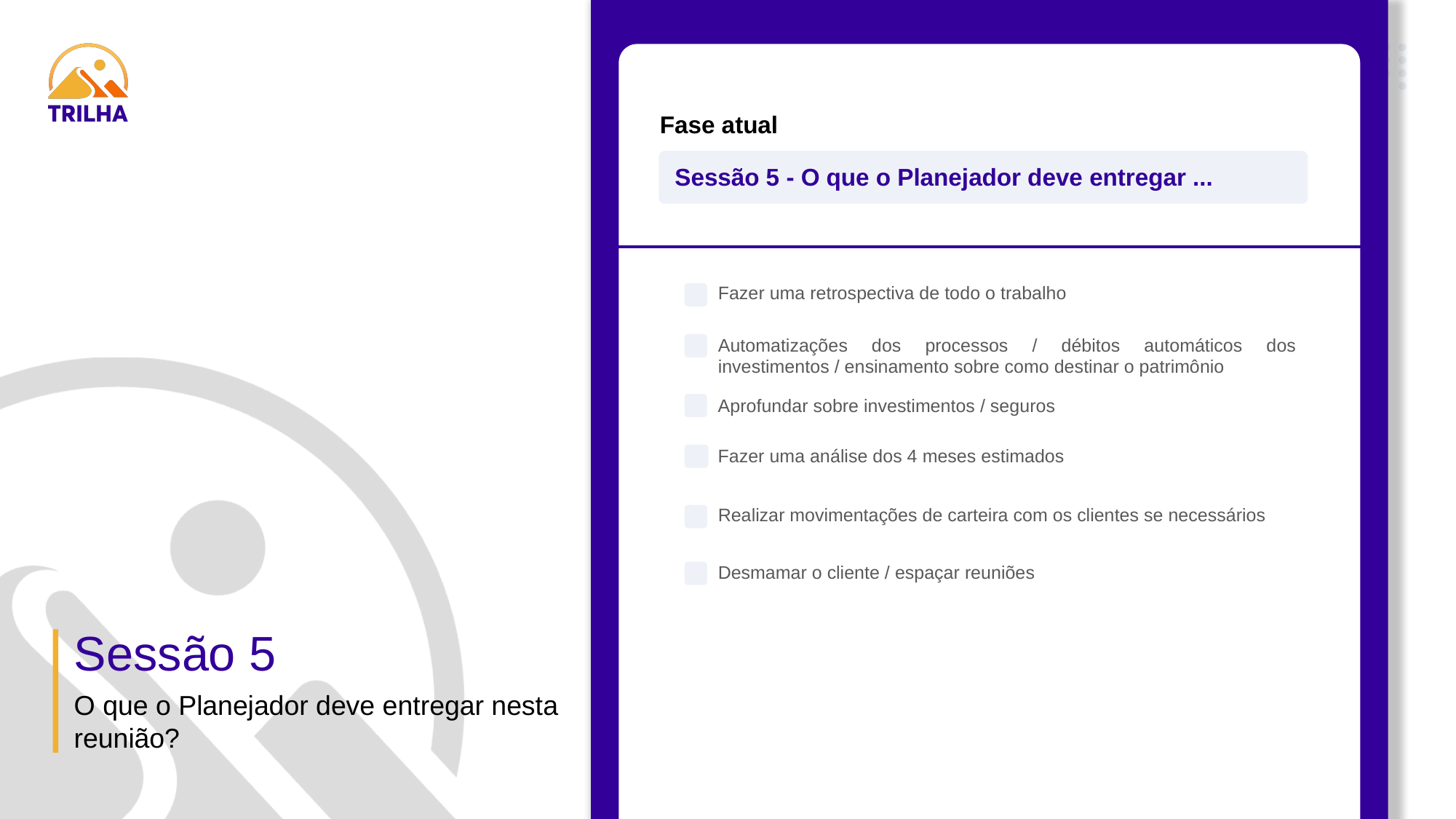

Fase atual

Sessão 5 - O que o Planejador deve entregar ...
Fazer uma retrospectiva de todo o trabalho

Automatizações dos processos / débitos automáticos dos investimentos / ensinamento sobre como destinar o patrimônio

Aprofundar sobre investimentos / seguros

Fazer uma análise dos 4 meses estimados

Realizar movimentações de carteira com os clientes se necessários

Desmamar o cliente / espaçar reuniões

Sessão 5

O que o Planejador deve entregar nesta reunião?